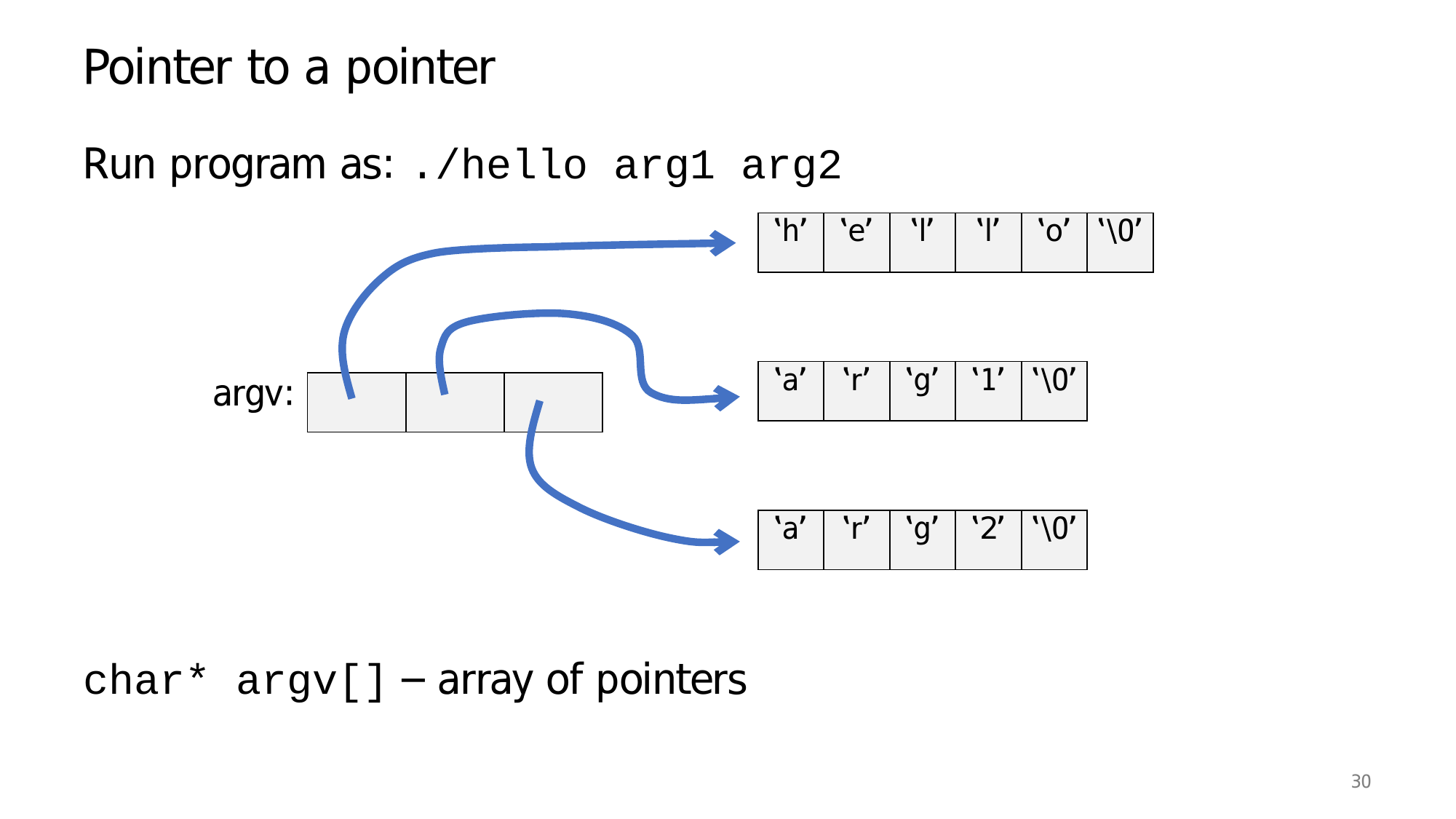

# Pointer to a pointer
Run program as: ./hello arg1 arg2

char* argv[] – array of pointers
|  | ‘h’ | ‘e’ | ‘l’ | ‘l’ | ‘o’ | ‘\0’ |
| --- | --- | --- | --- | --- | --- | --- |

|  | ‘a’ | ‘r’ | ‘g’ | ‘1’ | ‘\0’ |
| --- | --- | --- | --- | --- | --- |
| argv: |  |  |  |
| --- | --- | --- | --- |

|  | ‘a’ | ‘r’ | ‘g’ | ‘2’ | ‘\0’ |
| --- | --- | --- | --- | --- | --- |
30